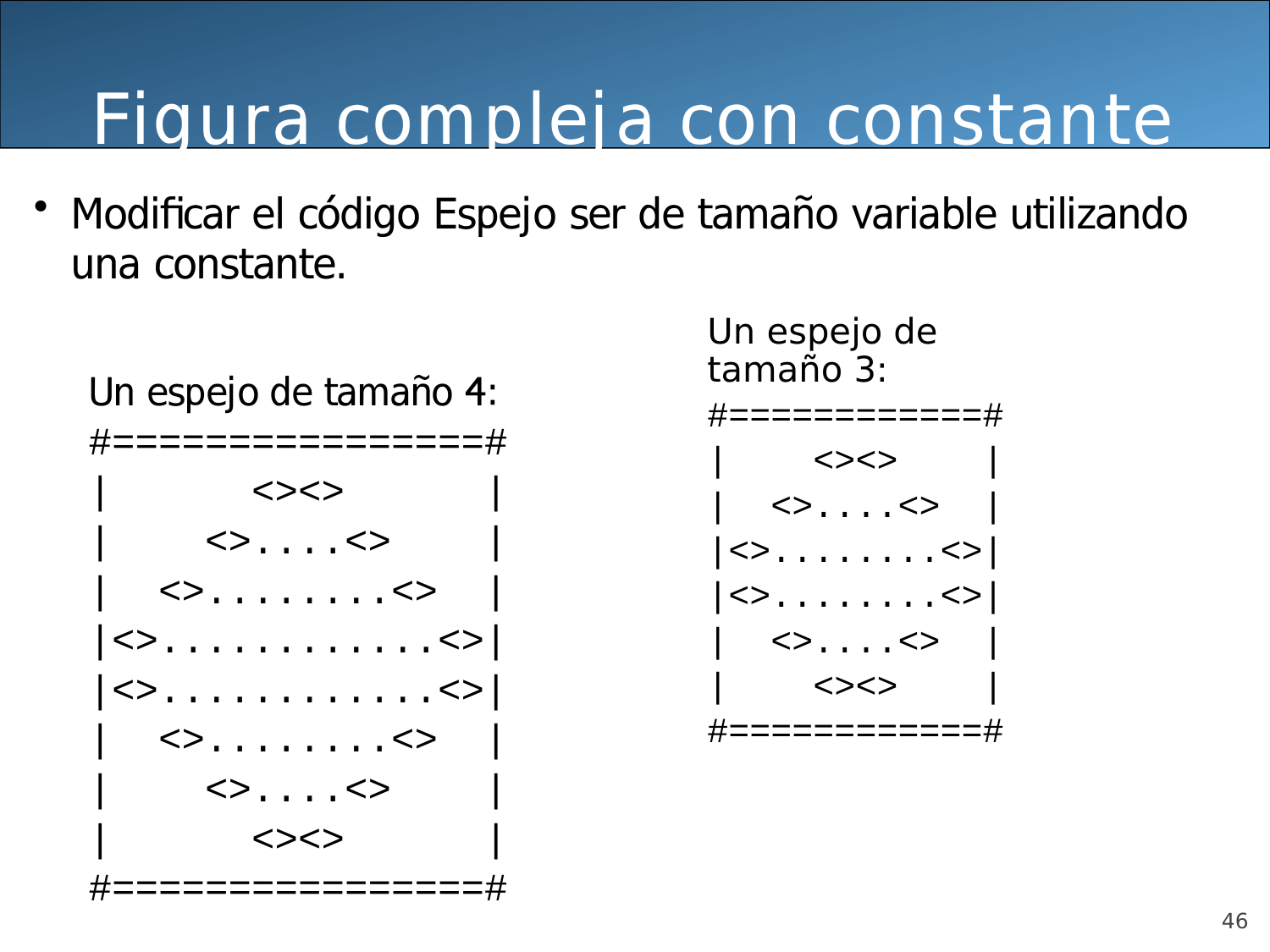

Figura compleja con constante
Modificar el código Espejo ser de tamaño variable utilizando una constante.

Un espejo de tamaño 4:
#================#
|      <><>      |
|    <>....<>    |
|  <>........<>  |
|<>............<>|
|<>............<>|
|  <>........<>  |
|    <>....<>    |
|      <><>      |
#================#
Un espejo de tamaño 3:
#============#
|    <><>    |
|  <>....<>  |
|<>........<>|
|<>........<>|
|  <>....<>  |
|    <><>    |
#============#